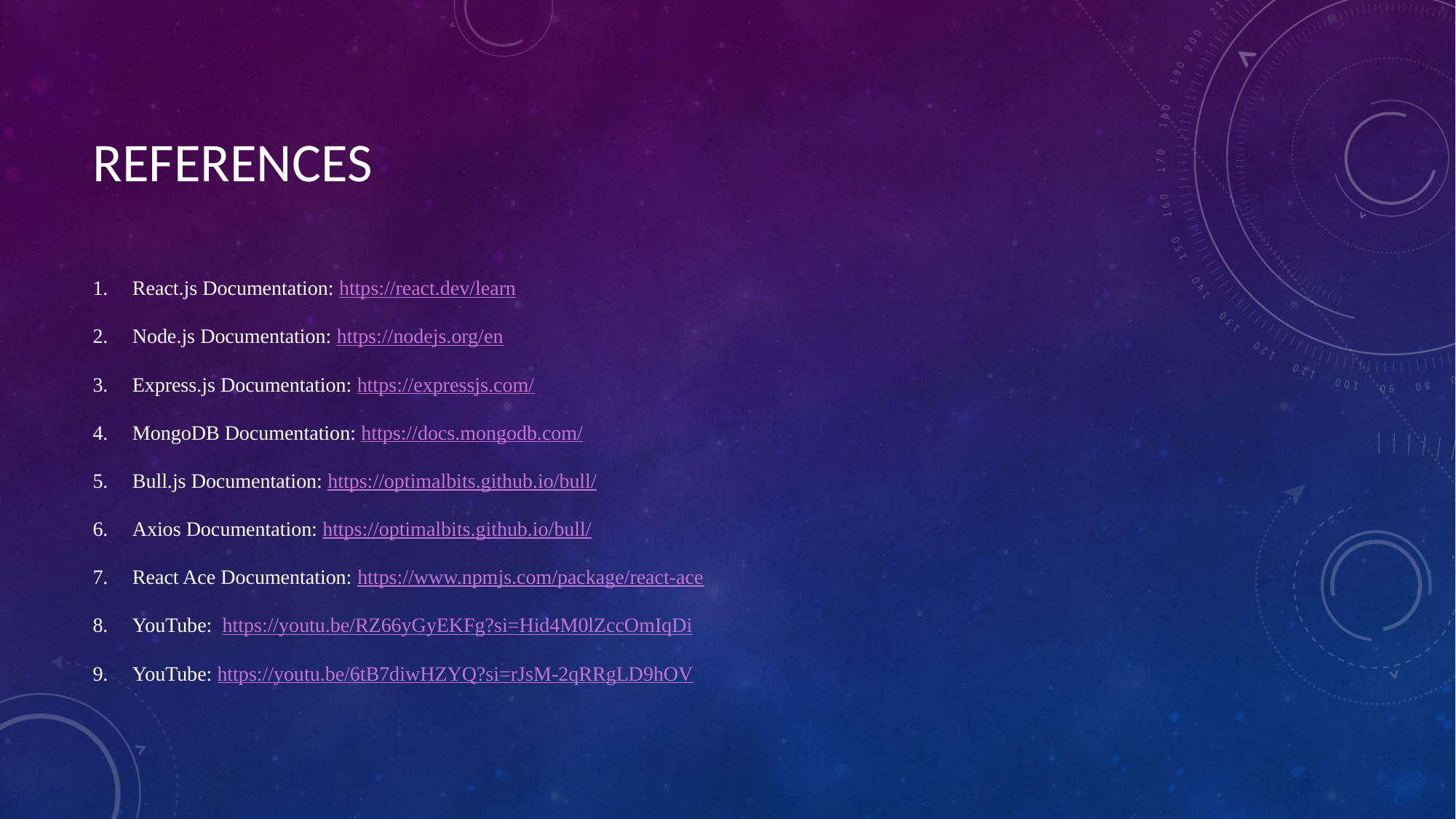

# References
React.js Documentation: https://react.dev/learn
Node.js Documentation: https://nodejs.org/en
Express.js Documentation: https://expressjs.com/
MongoDB Documentation: https://docs.mongodb.com/
Bull.js Documentation: https://optimalbits.github.io/bull/
Axios Documentation: https://optimalbits.github.io/bull/
React Ace Documentation: https://www.npmjs.com/package/react-ace
YouTube:  https://youtu.be/RZ66yGyEKFg?si=Hid4M0lZccOmIqDi
YouTube: https://youtu.be/6tB7diwHZYQ?si=rJsM-2qRRgLD9hOV